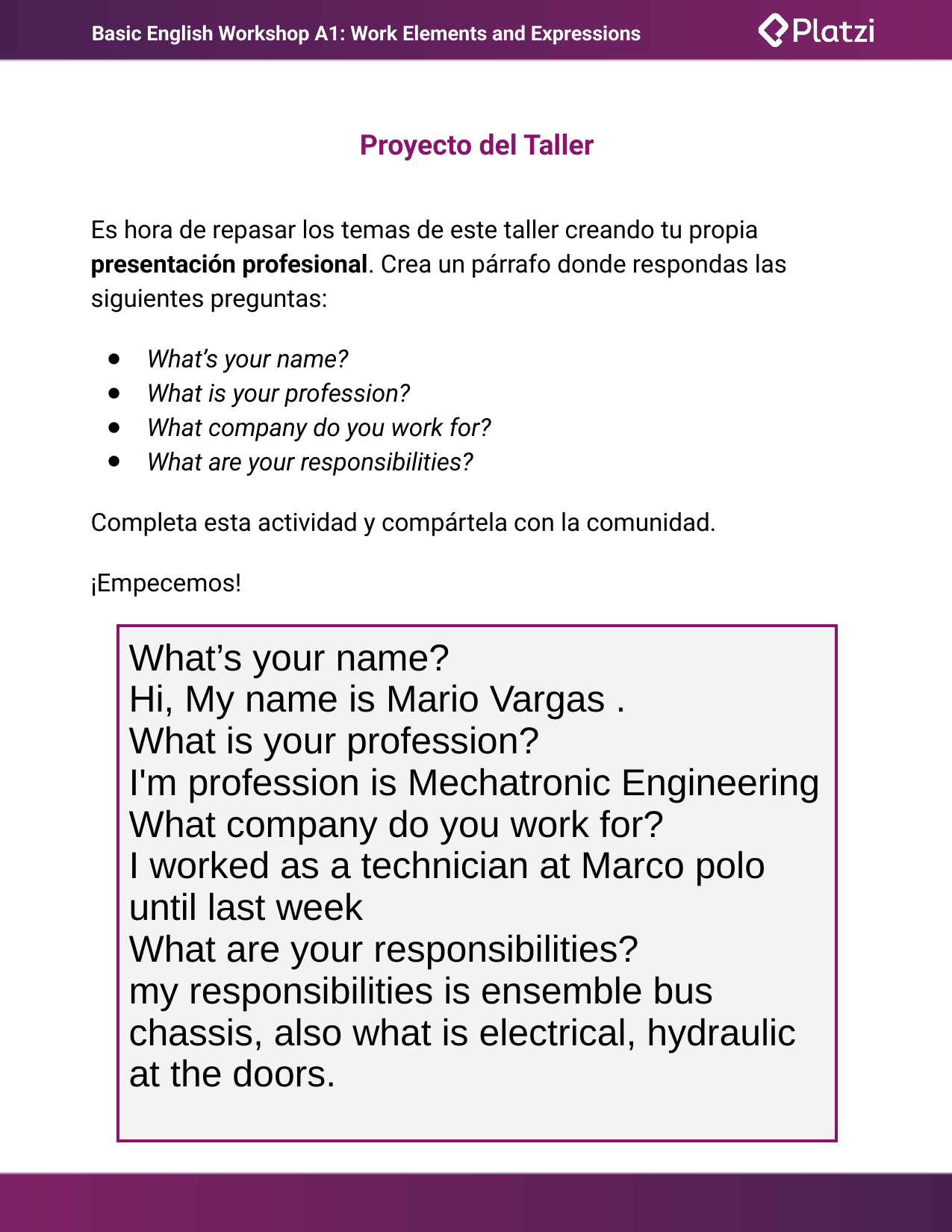

# Basic English Workshop A1: Work Elements and Expressions
Proyecto del Taller
Es hora de repasar los temas de este taller creando tu propia presentación profesional. Crea un párrafo donde respondas las siguientes preguntas:
What’s your name?
What is your profession?
What company do you work for?
What are your responsibilities?
Completa esta actividad y compártela con la comunidad.
¡Empecemos!

| What’s your name? Hi, My name is Mario Vargas . What is your profession? I'm profession is Mechatronic Engineering What company do you work for? I worked as a technician at Marco polo until last week What are your responsibilities? my responsibilities is ensemble bus chassis, also what is electrical, hydraulic at the doors. |
| --- |